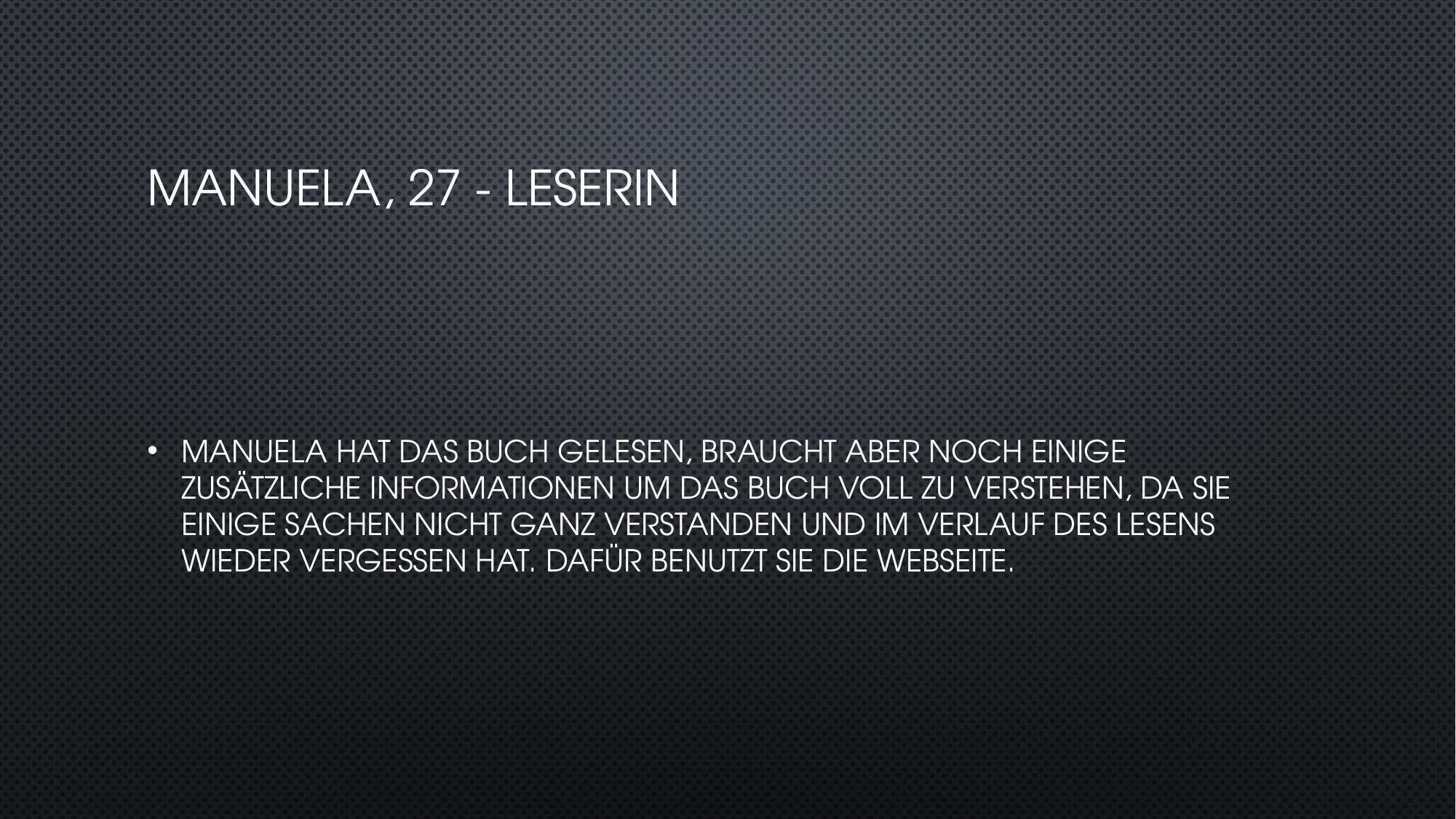

# Manuela, 27 - Leserin
Manuela hat das Buch gelesen, braucht aber noch einige zusätzliche Informationen um das Buch voll zu verstehen, da sie einige Sachen nicht ganz verstanden und im Verlauf des Lesens wieder vergessen hat. Dafür benutzt sie die Webseite.